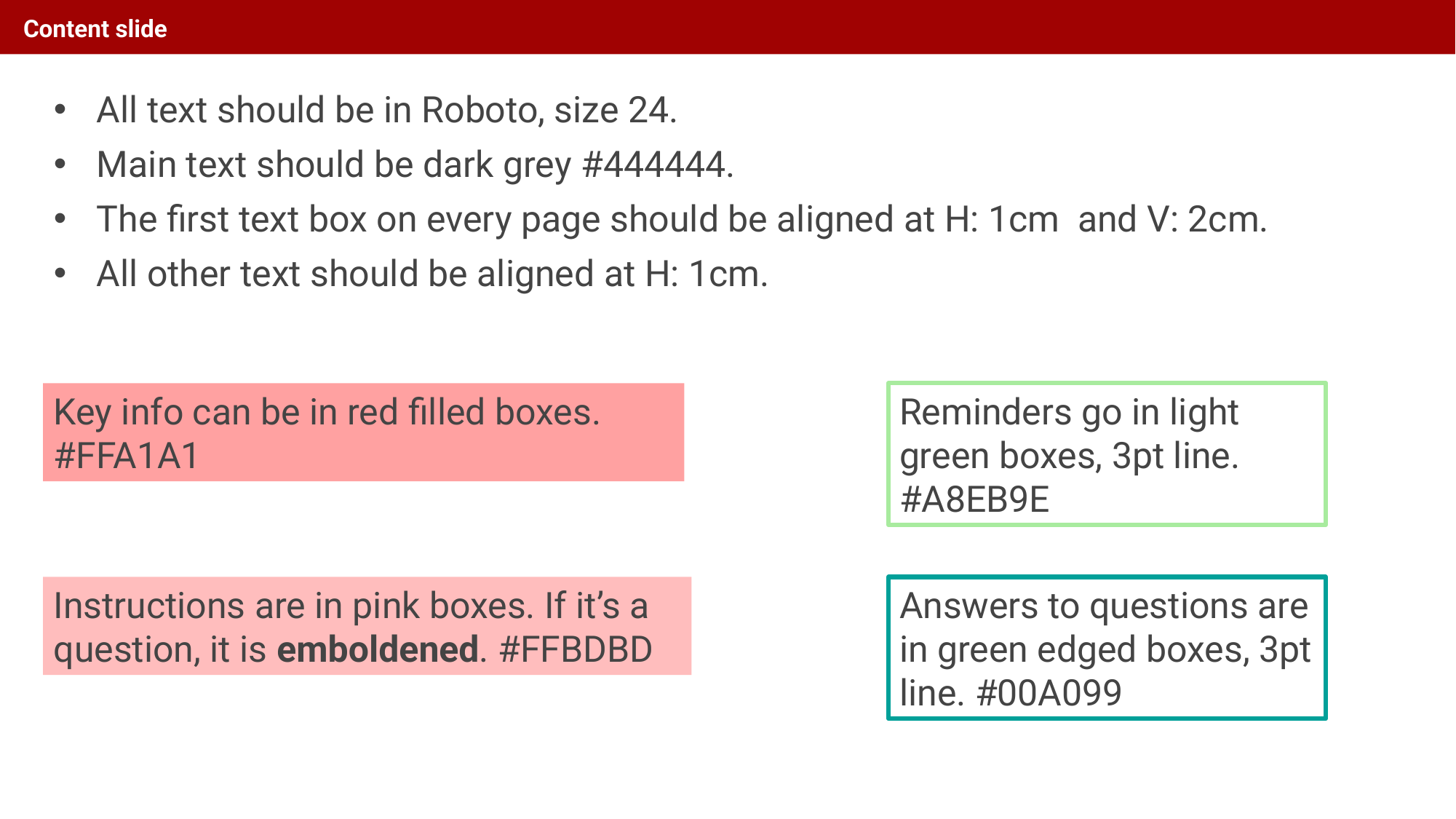

# Content slide
All text should be in Roboto, size 24.
Main text should be dark grey #444444.
The first text box on every page should be aligned at H: 1cm  and V: 2cm.
All other text should be aligned at H: 1cm.

Key info can be in red filled boxes. #FFA1A1
Reminders go in light green boxes, 3pt line. #A8EB9E
Instructions are in pink boxes. If it’s a question, it is emboldened. #FFBDBD
Answers to questions are in green edged boxes, 3pt line. #00A099